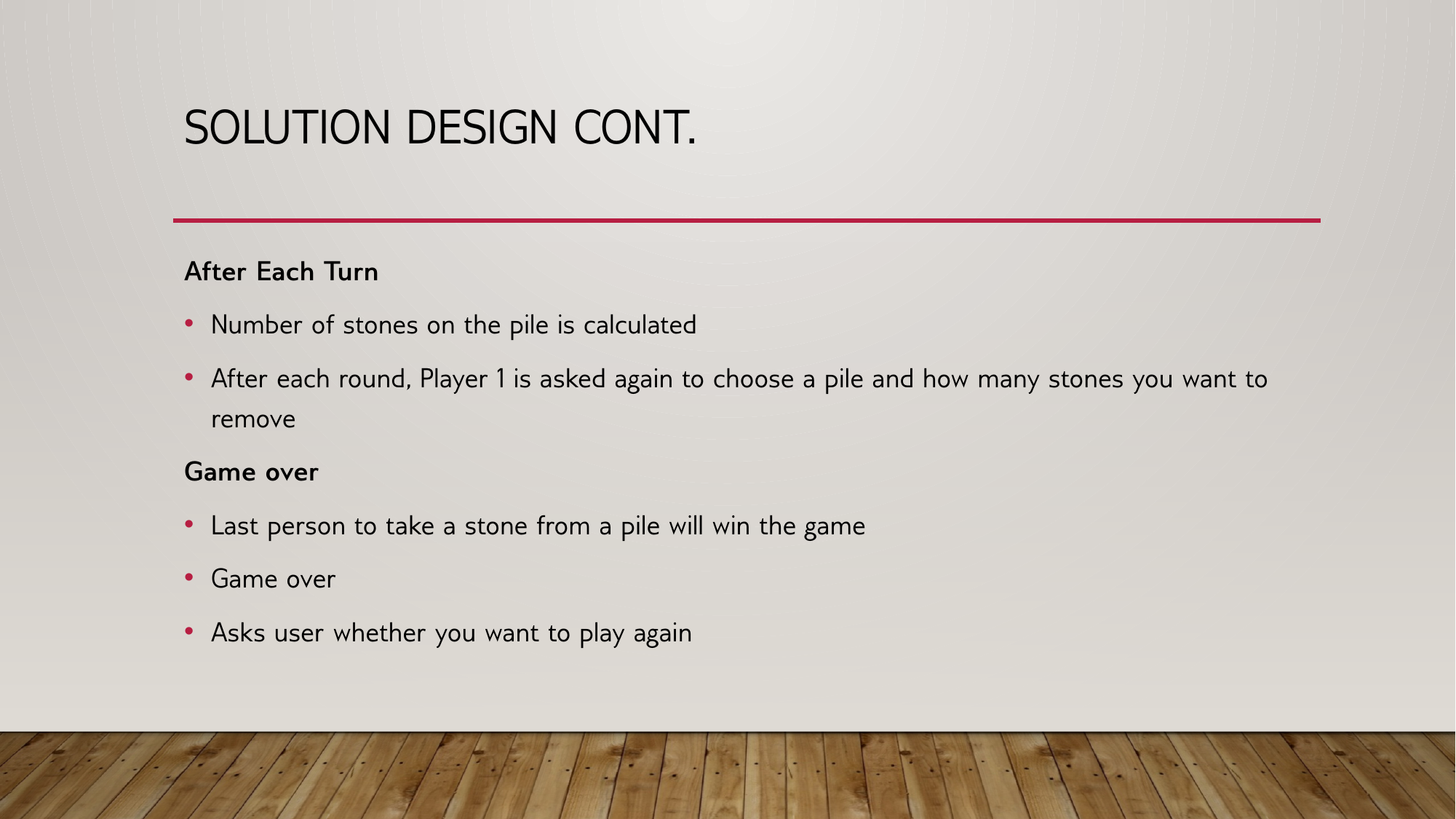

# Solution design cont.
After Each Turn
Number of stones on the pile is calculated
After each round, Player 1 is asked again to choose a pile and how many stones you want to remove
Game over
Last person to take a stone from a pile will win the game
Game over
Asks user whether you want to play again